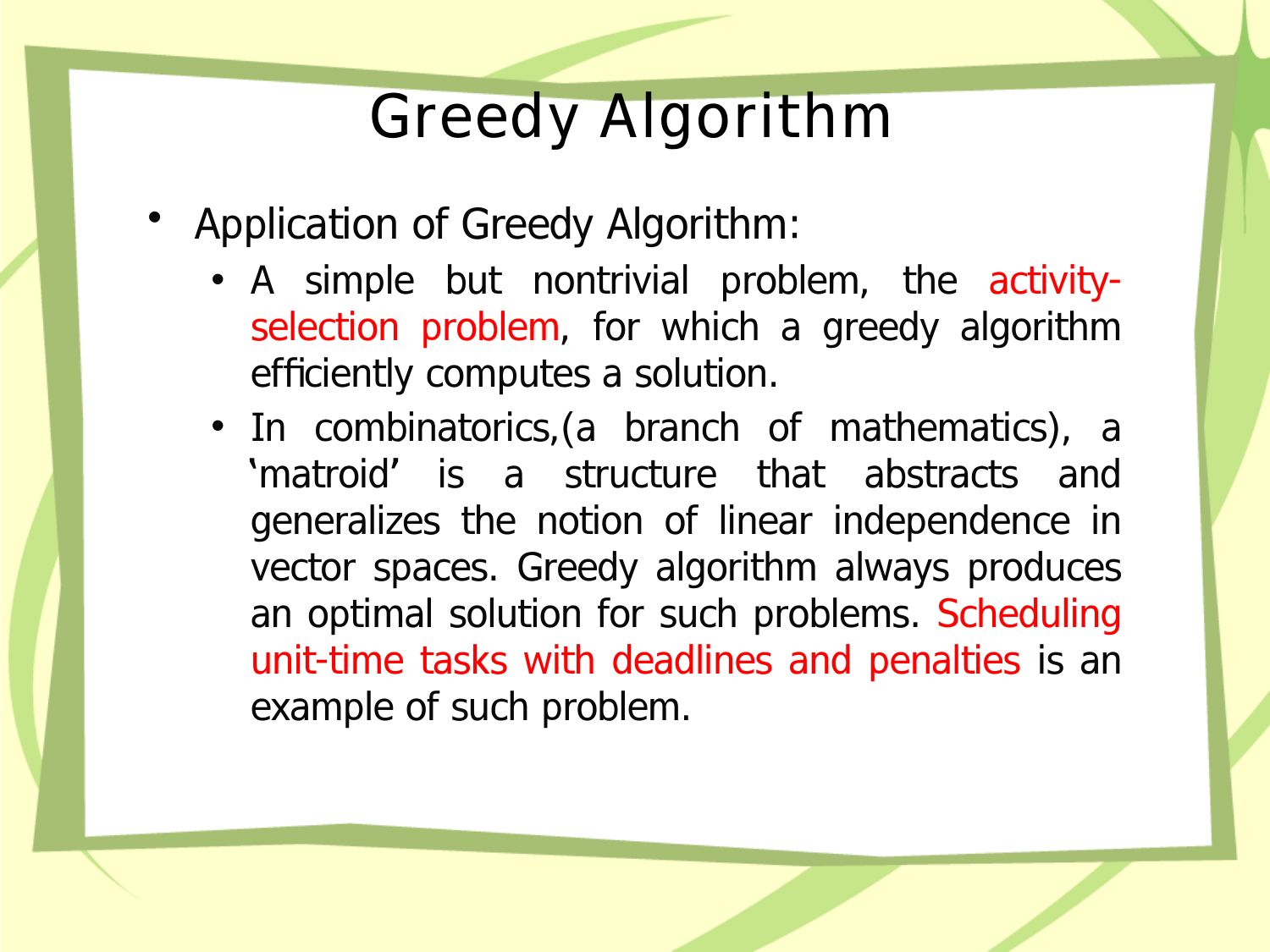

# Greedy Algorithm
Application of Greedy Algorithm:
A simple but nontrivial problem, the activity-selection problem, for which a greedy algorithm efficiently computes a solution.
In combinatorics,(a branch of mathematics), a ‘matroid’ is a structure that abstracts and generalizes the notion of linear independence in vector spaces. Greedy algorithm always produces an optimal solution for such problems. Scheduling unit-time tasks with deadlines and penalties is an example of such problem.